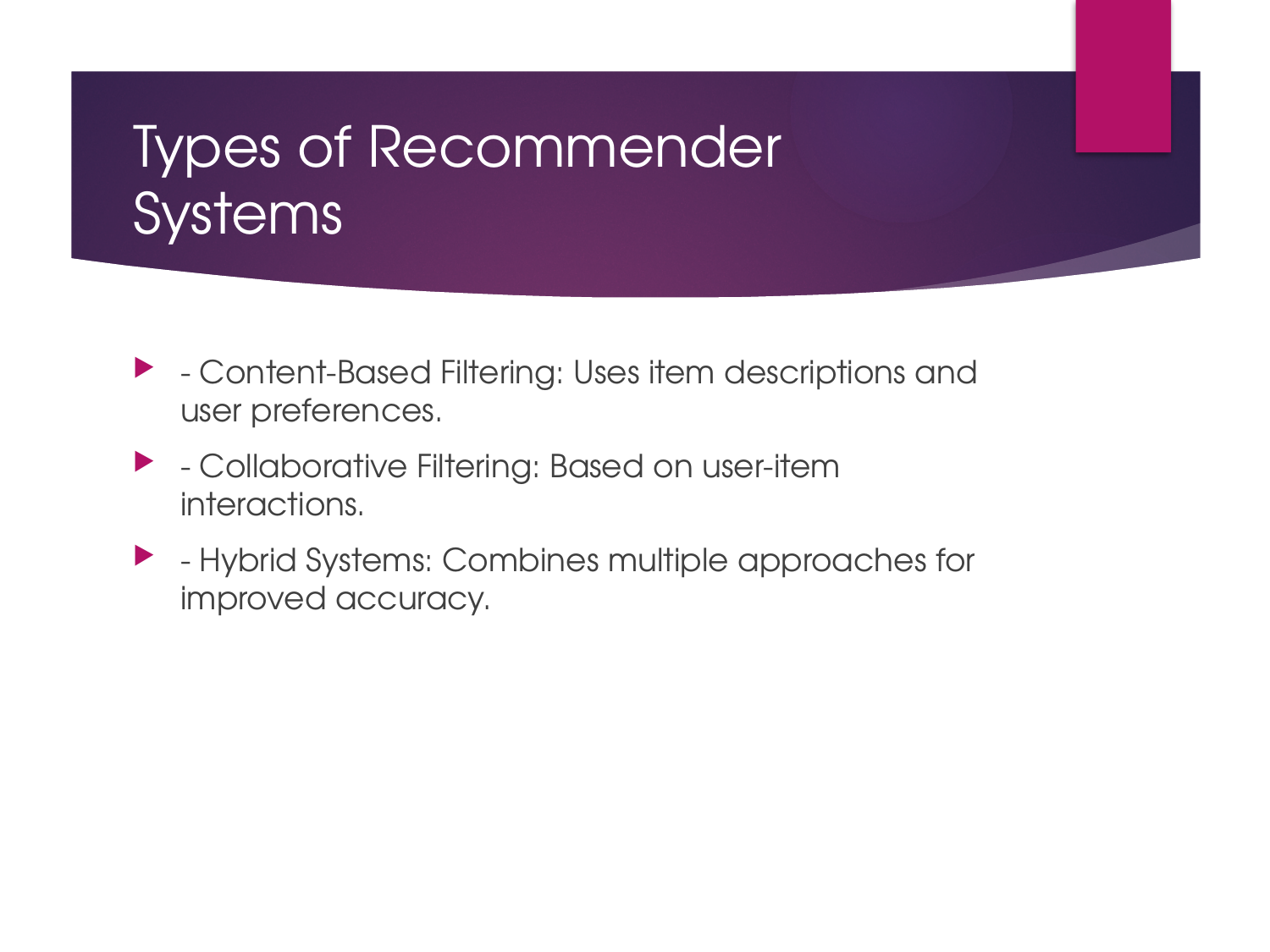

# Types of Recommender Systems
- Content-Based Filtering: Uses item descriptions and user preferences.
- Collaborative Filtering: Based on user-item interactions.
- Hybrid Systems: Combines multiple approaches for improved accuracy.